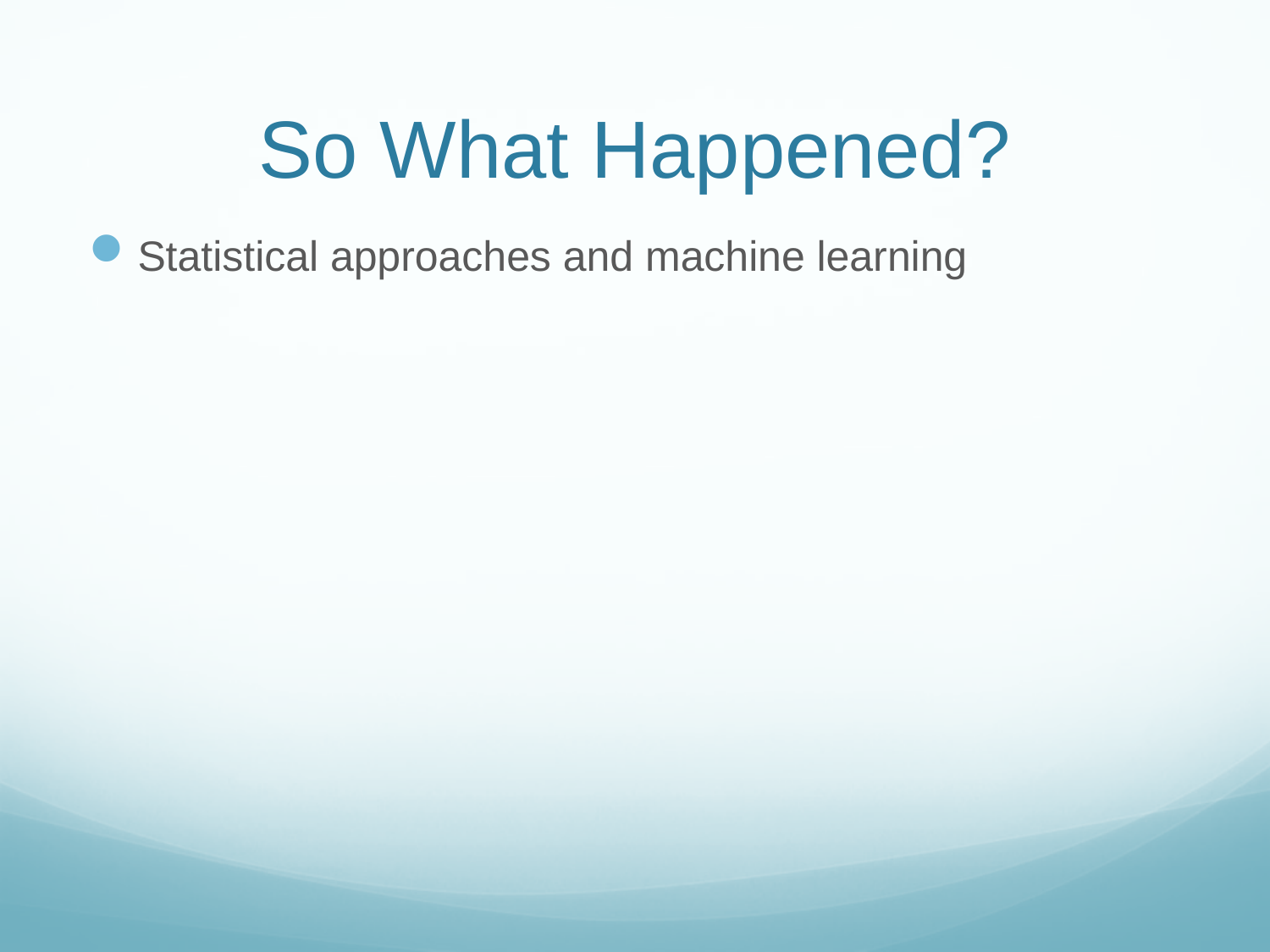

# So What Happened?
Statistical approaches and machine learning